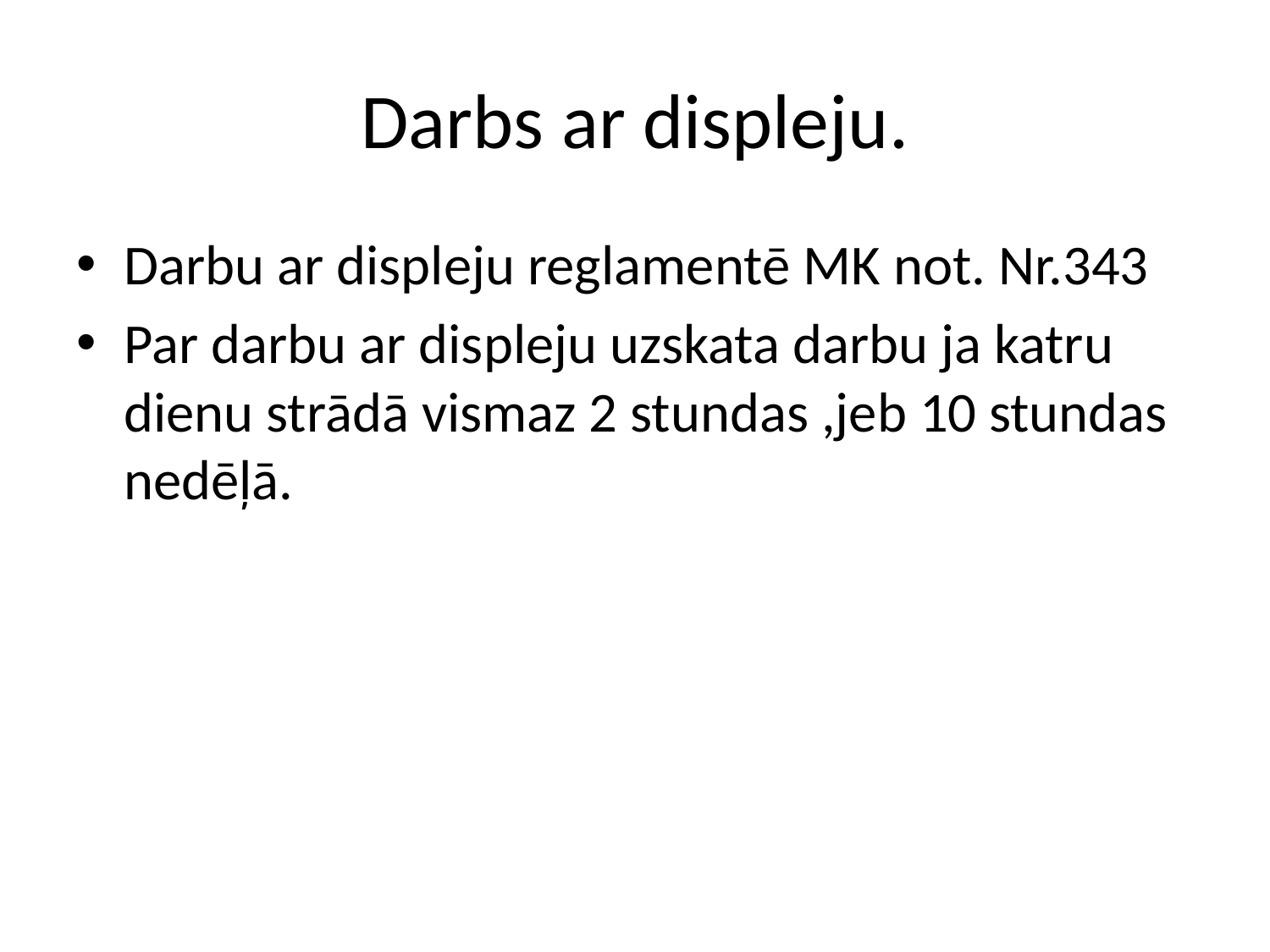

# Darbs ar displeju.
Darbu ar displeju reglamentē MK not. Nr.343
Par darbu ar displeju uzskata darbu ja katru dienu strādā vismaz 2 stundas ,jeb 10 stundas nedēļā.